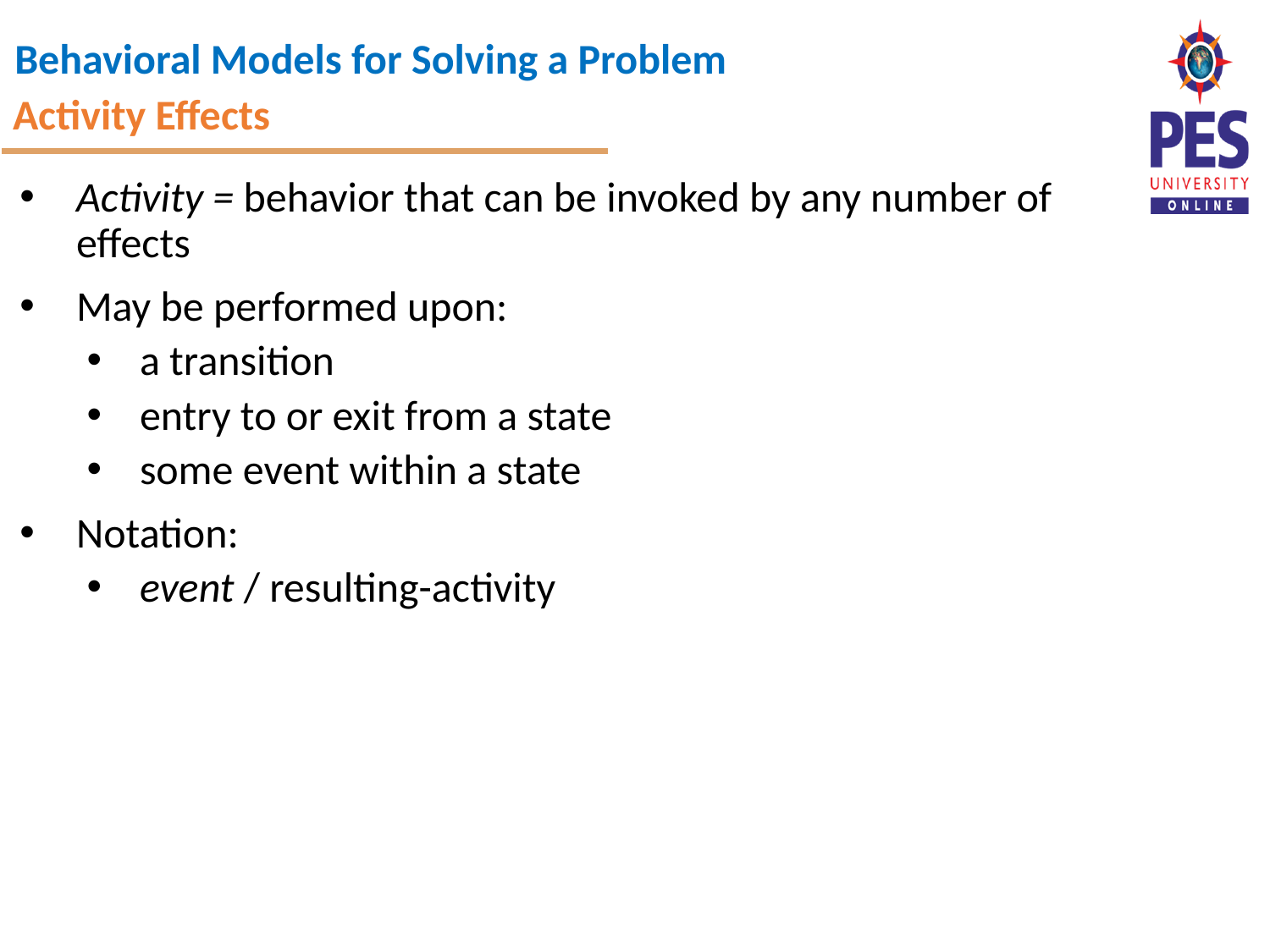

Activity Effects
Activity = behavior that can be invoked by any number of effects
May be performed upon:
a transition
entry to or exit from a state
some event within a state
Notation:
event / resulting-activity